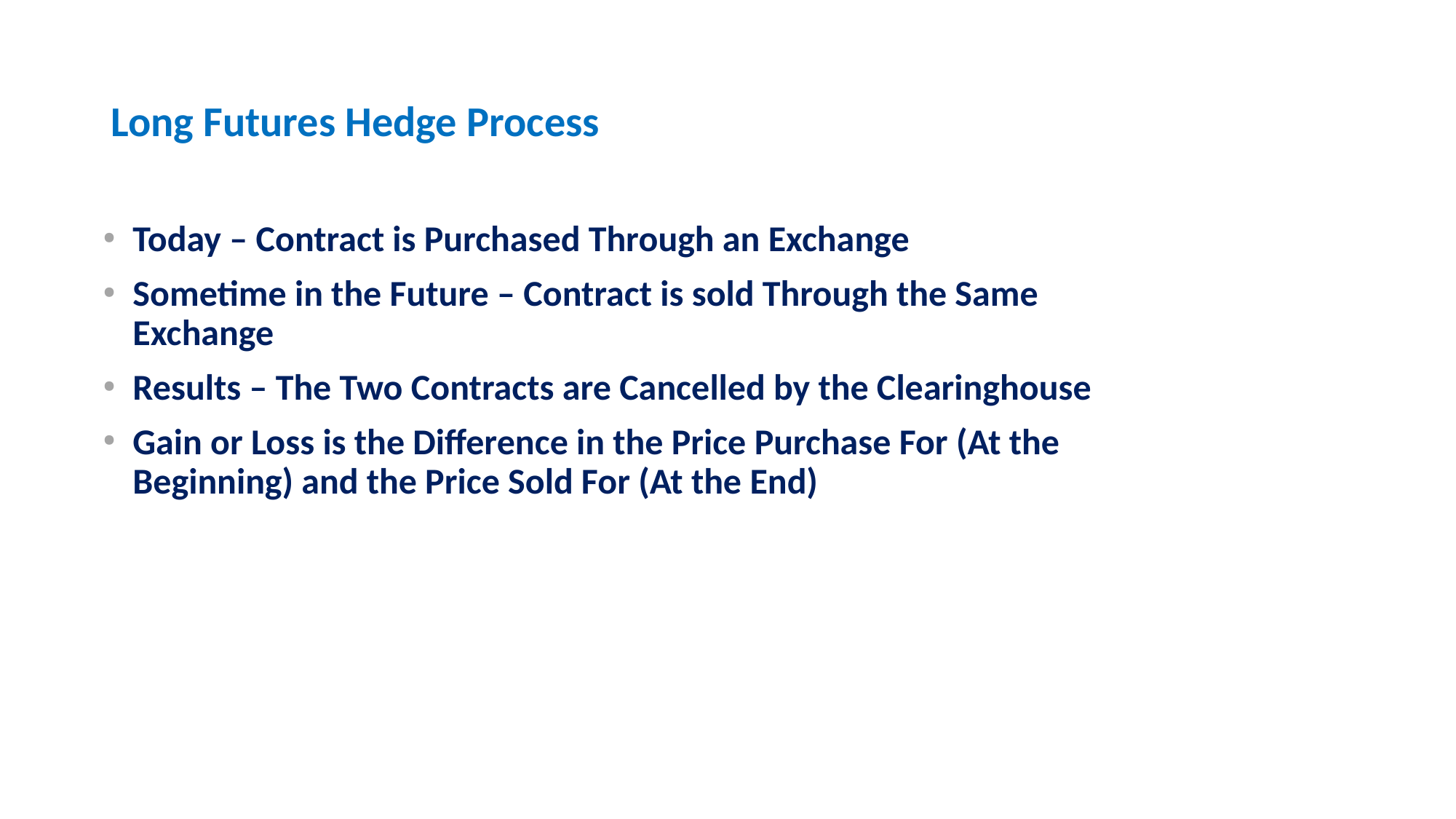

# Long Futures Hedge Process
Today – Contract is Purchased Through an Exchange
Sometime in the Future – Contract is sold Through the Same Exchange
Results – The Two Contracts are Cancelled by the Clearinghouse
Gain or Loss is the Difference in the Price Purchase For (At the Beginning) and the Price Sold For (At the End)